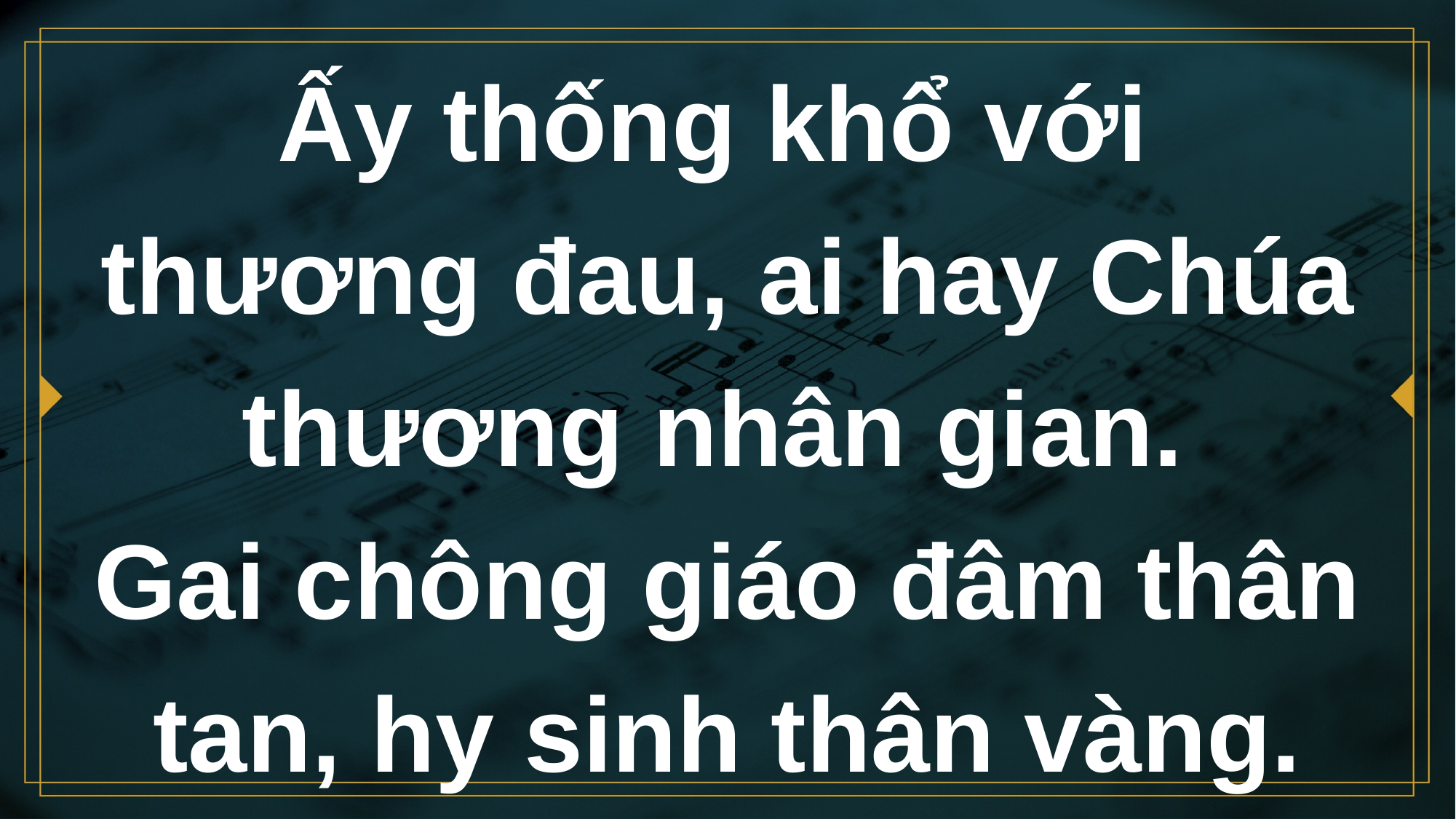

# Ấy thống khổ với thương đau, ai hay Chúa thương nhân gian. Gai chông giáo đâm thân tan, hy sinh thân vàng.